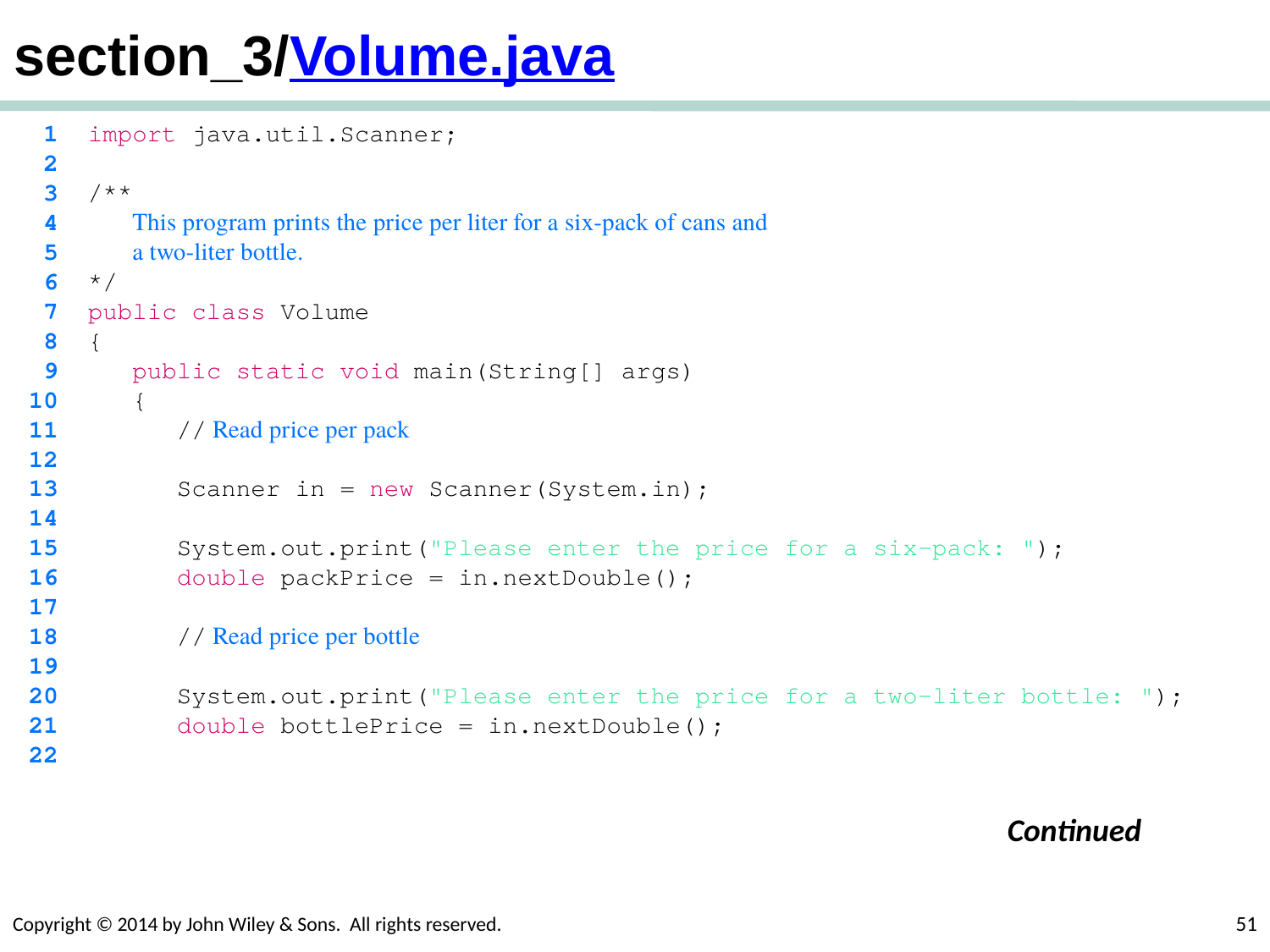

# section_3/Volume.java
  1  import java.util.Scanner;
  2
  3  /**
  4     This program prints the price per liter for a six-pack of cans and
  5     a two-liter bottle.
  6  */
  7  public class Volume
  8  {
  9     public static void main(String[] args)
 10     {
 11        // Read price per pack
 12
 13        Scanner in = new Scanner(System.in);
 14
 15        System.out.print("Please enter the price for a six-pack: ");
 16        double packPrice = in.nextDouble();
 17
 18        // Read price per bottle
 19
 20        System.out.print("Please enter the price for a two-liter bottle: ");
 21        double bottlePrice = in.nextDouble();
 22

Continued